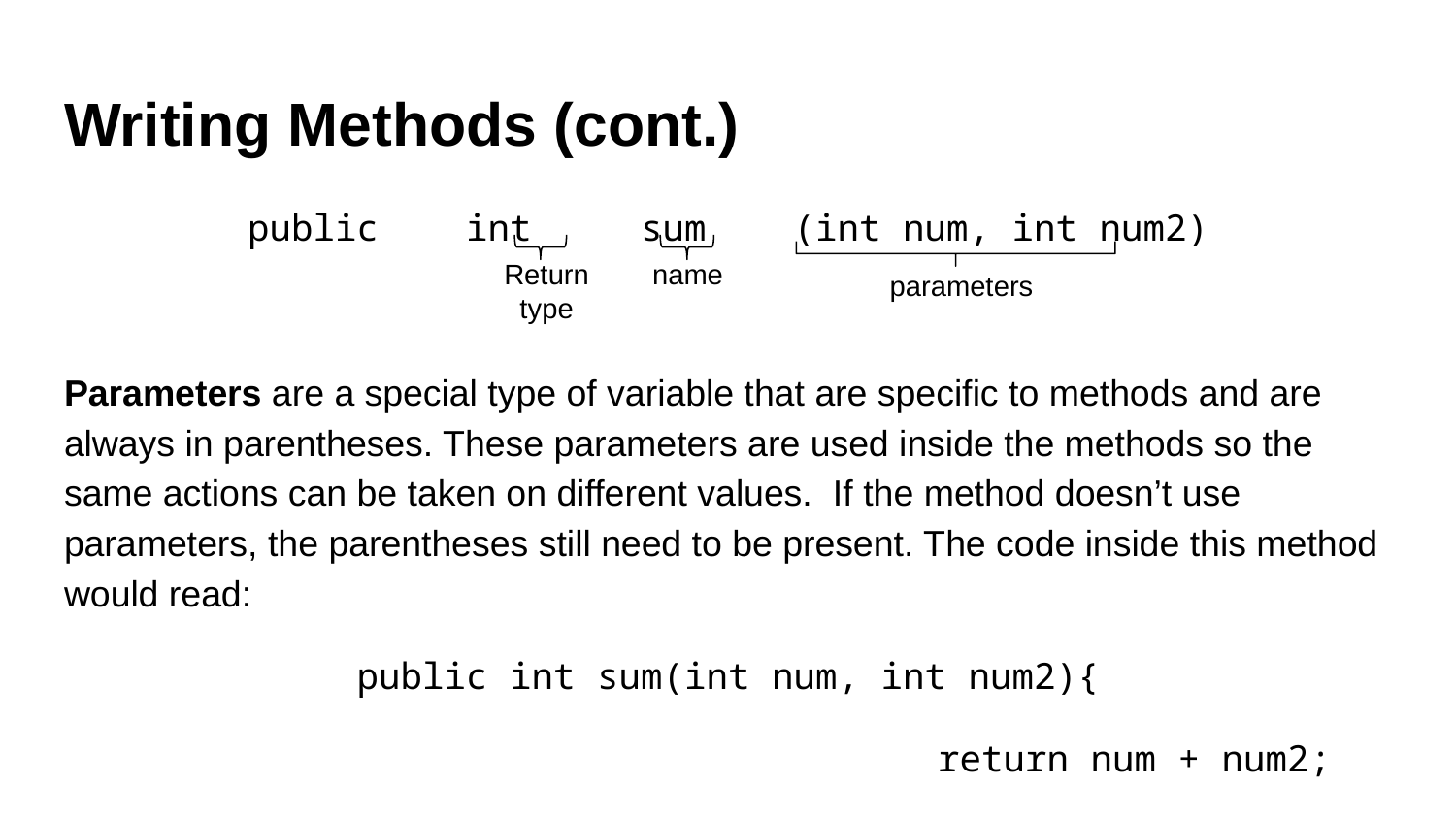

# Writing Methods (cont.)

public    int     sum    (int num, int num2)

Parameters are a special type of variable that are specific to methods and are always in parentheses. These parameters are used inside the methods so the same actions can be taken on different values.  If the method doesn’t use parameters, the parentheses still need to be present. The code inside this method would read:
public int sum(int num, int num2){
						return num + num2;
}

Return type
name
parameters